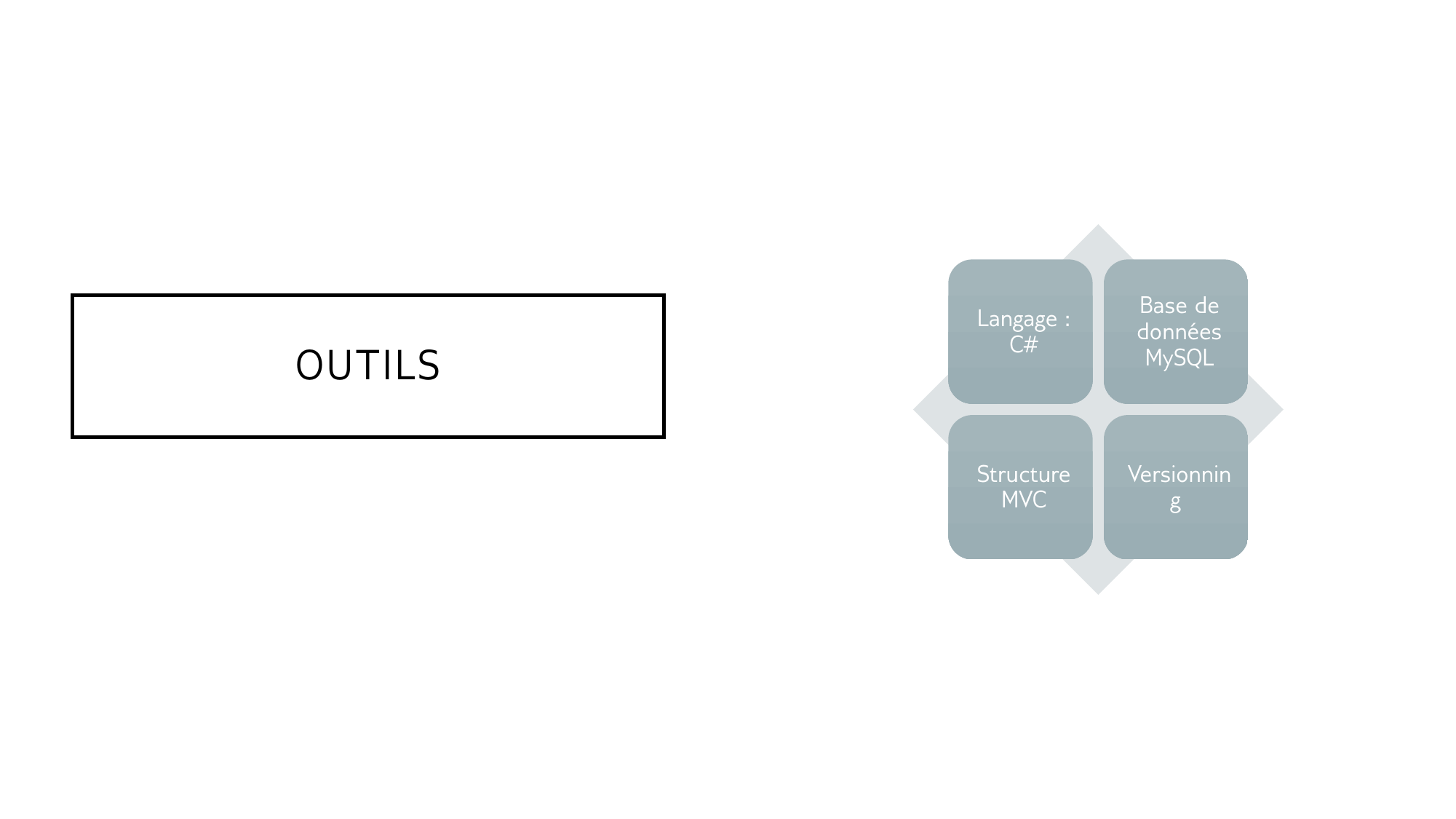

Langage : C#
Base de données MySQL
Structure MVC
Versionning
# Outils